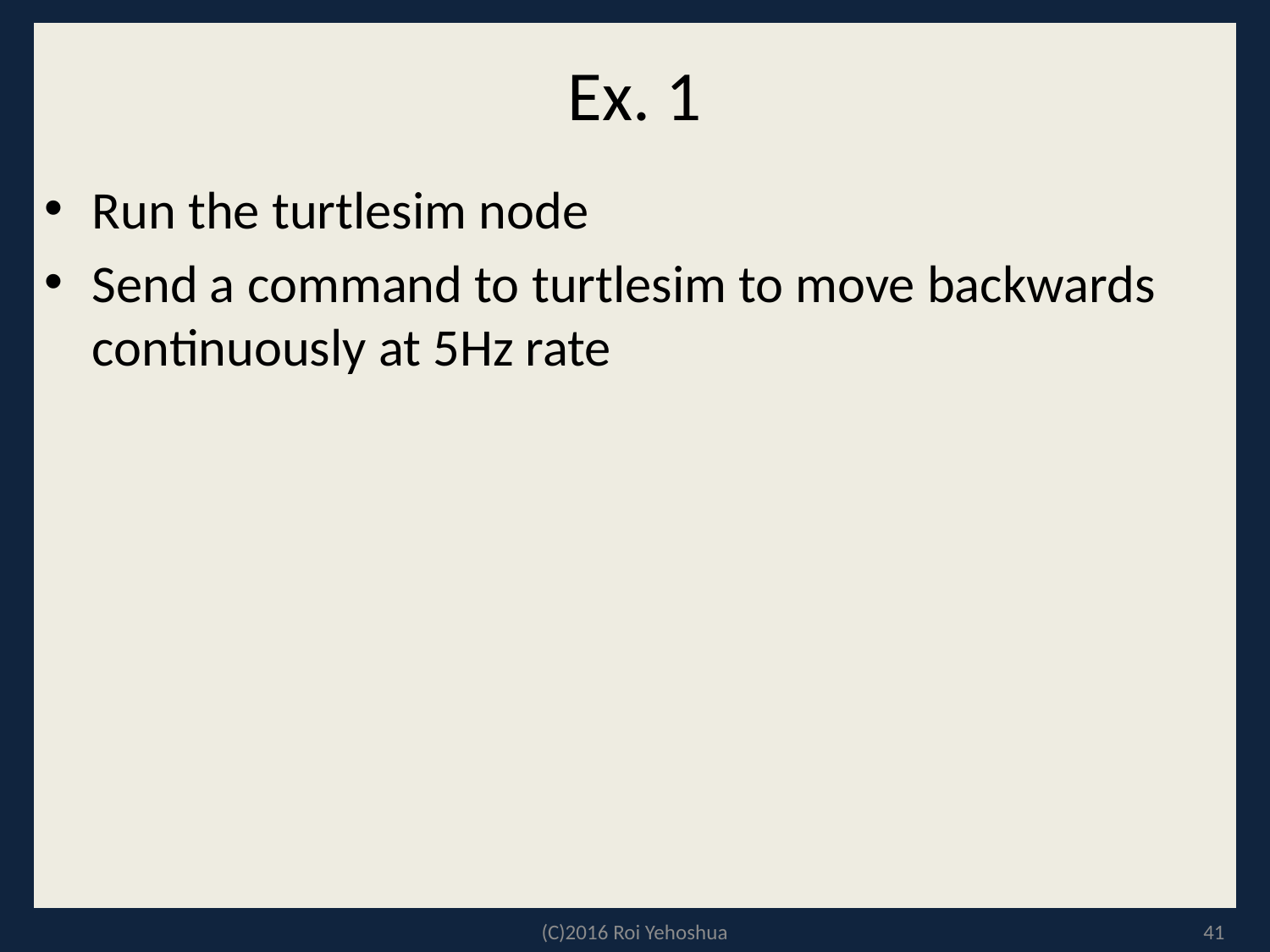

# Ex. 1
Run the turtlesim node
Send a command to turtlesim to move backwards continuously at 5Hz rate

(C)2016 Roi Yehoshua
41